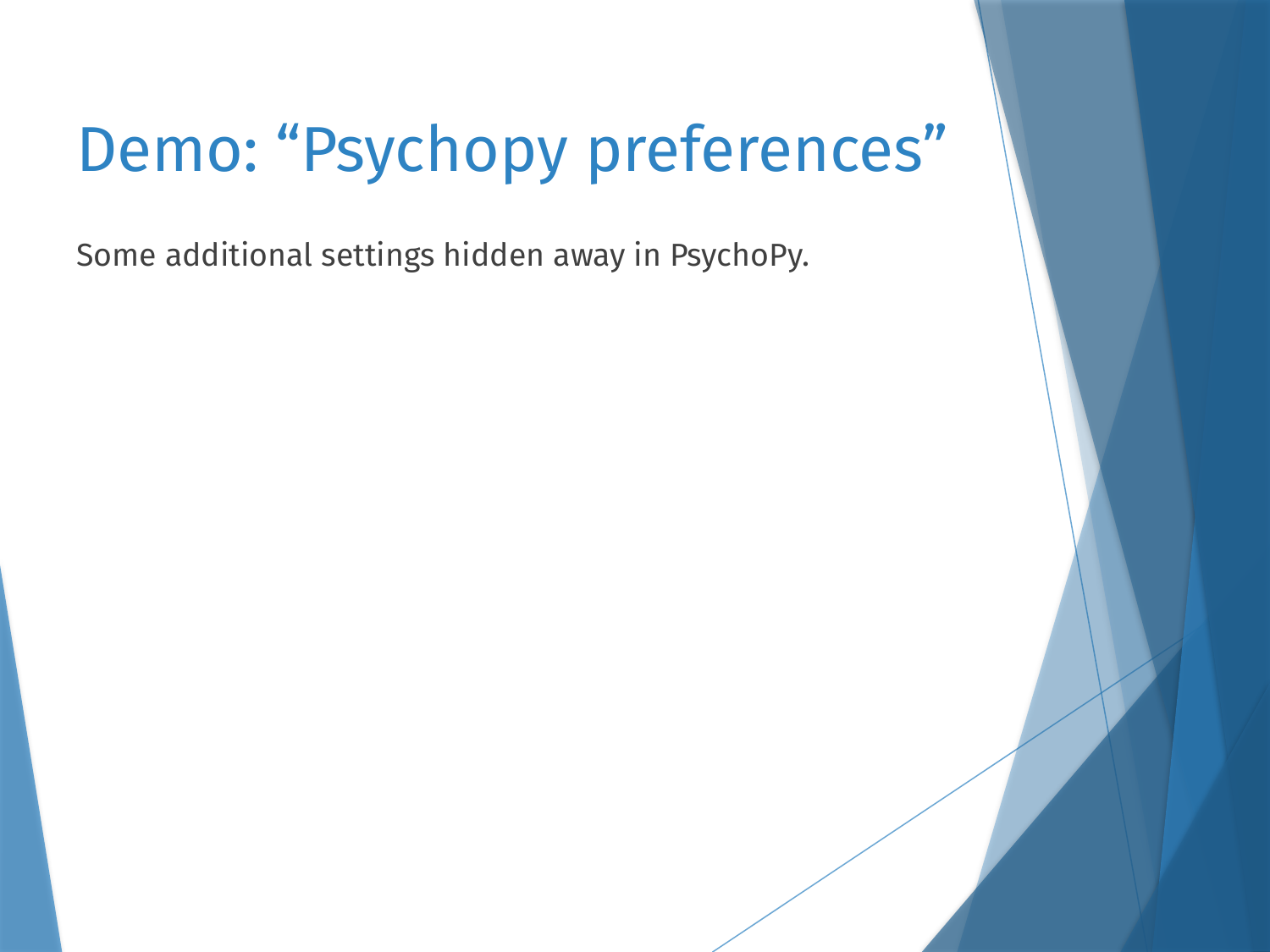

# Demo: “Psychopy preferences”
Some additional settings hidden away in PsychoPy.